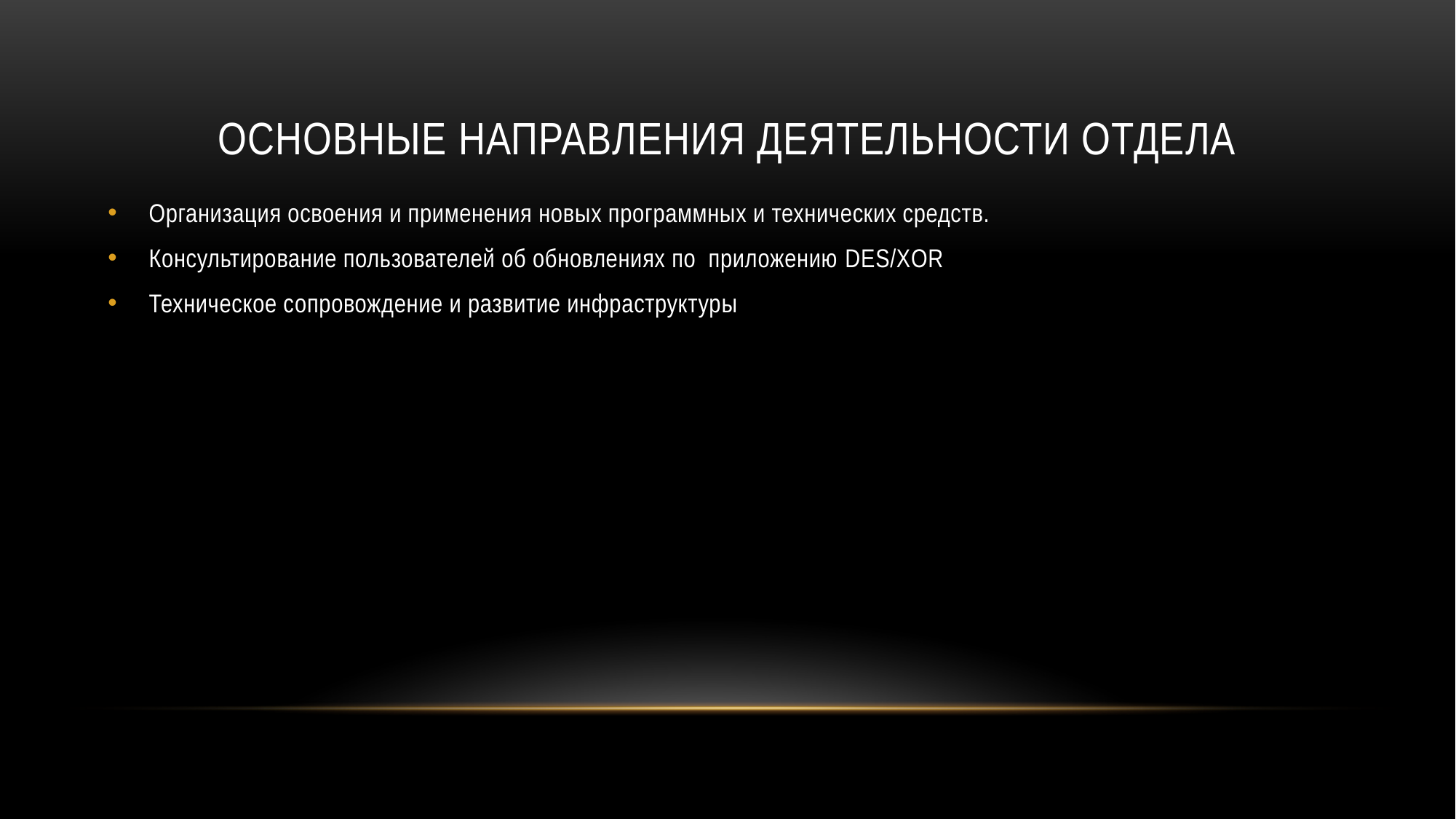

# Основные направления деятельности отдела
Организация освоения и применения новых программных и технических средств.
Консультирование пользователей об обновлениях по  приложению DES/XOR
Техническое сопровождение и развитие инфраструктуры